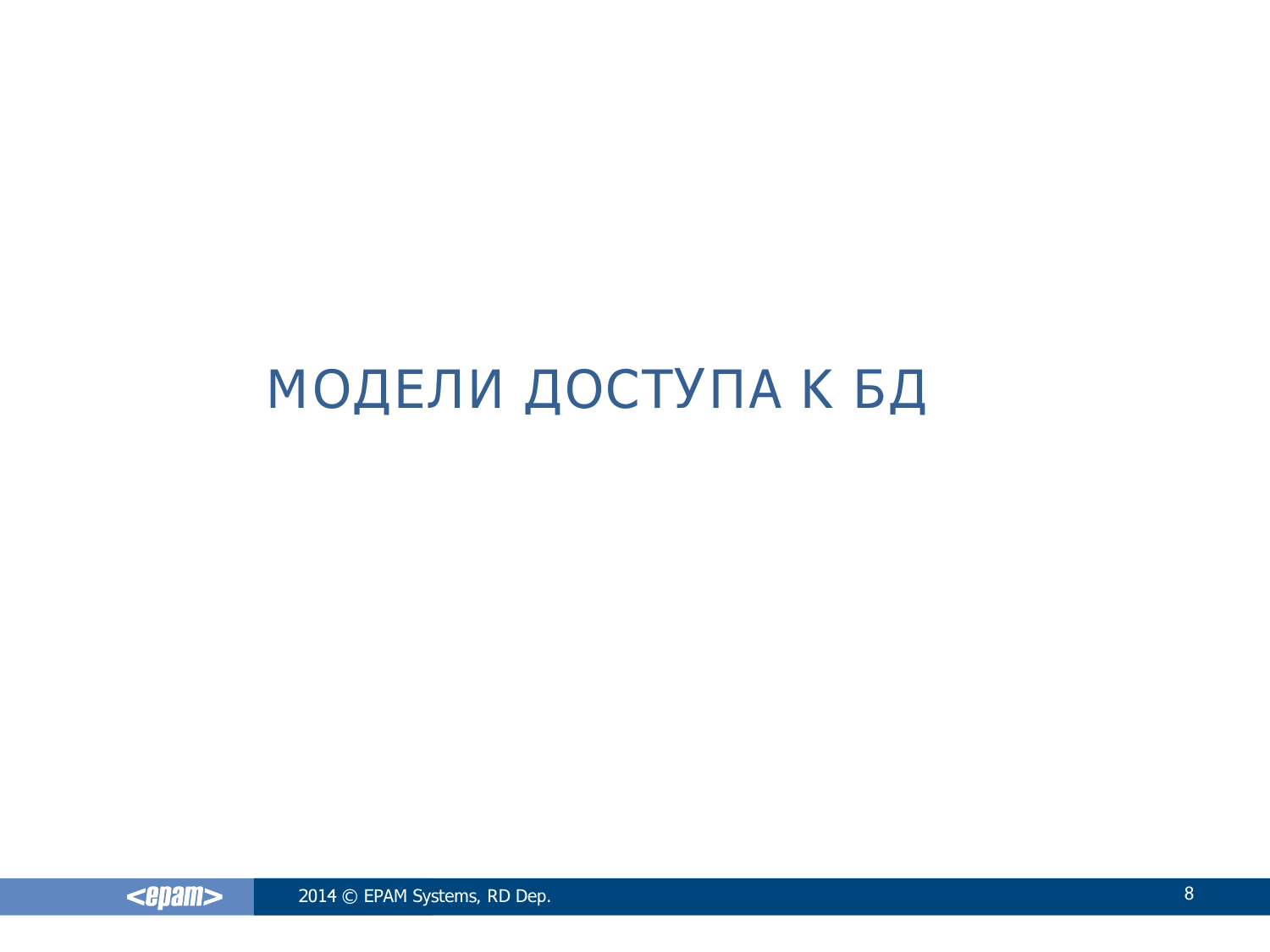

# Модели доступа к БД
8
2014 © EPAM Systems, RD Dep.